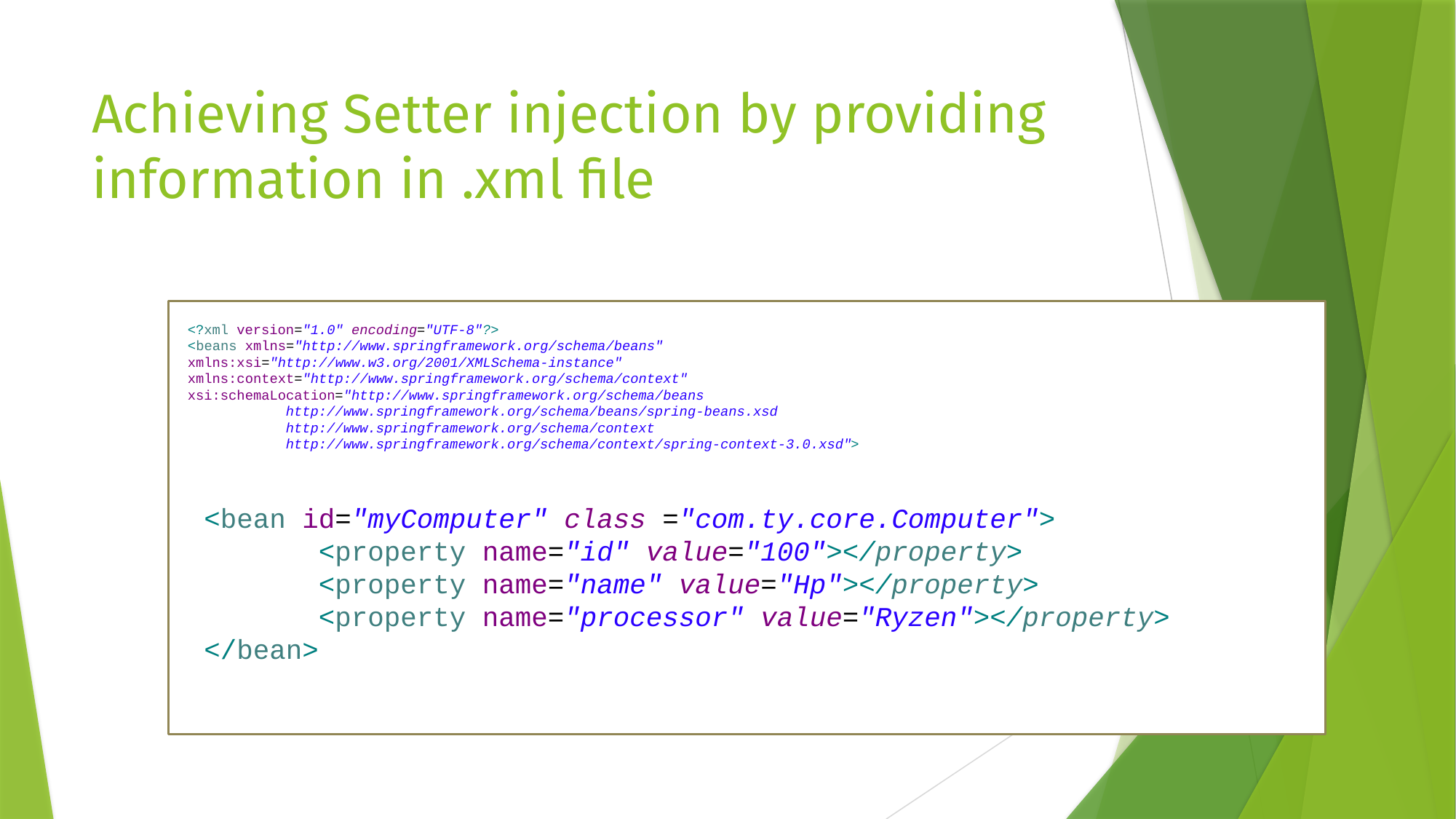

# Achieving Setter injection by providing information in .xml file

<?xml version="1.0" encoding="UTF-8"?>
<beans xmlns="http://www.springframework.org/schema/beans"
xmlns:xsi="http://www.w3.org/2001/XMLSchema-instance"
xmlns:context="http://www.springframework.org/schema/context"
xsi:schemaLocation="http://www.springframework.org/schema/beans
            http://www.springframework.org/schema/beans/spring-beans.xsd
            http://www.springframework.org/schema/context
            http://www.springframework.org/schema/context/spring-context-3.0.xsd">

 <bean id="myComputer" class ="com.ty.core.Computer">
        <property name="id" value="100"></property>
        <property name="name" value="Hp"></property>
        <property name="processor" value="Ryzen"></property>
 </bean>